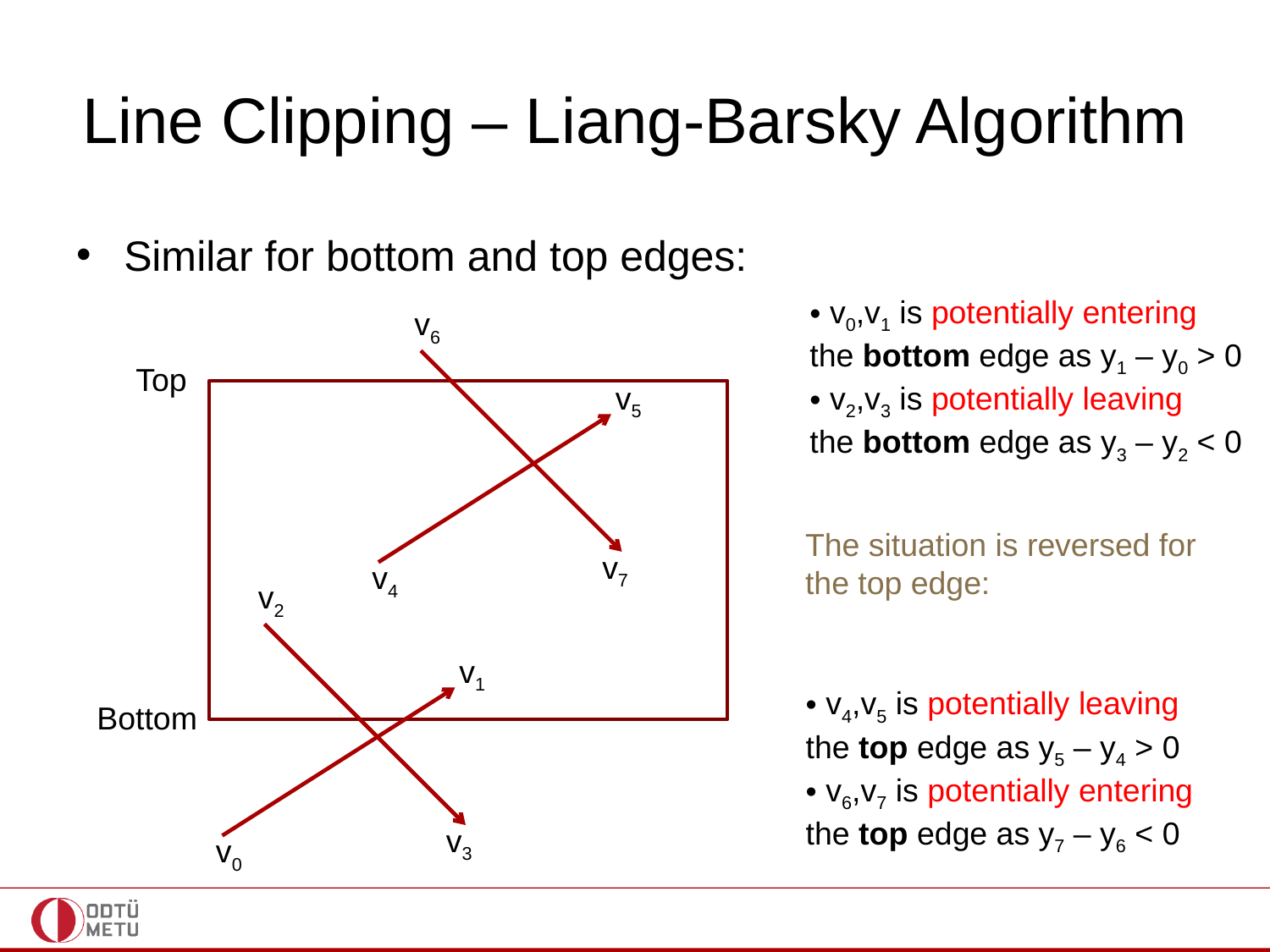

# Line Clipping – Liang-Barsky Algorithm
Similar for bottom and top edges:
 v0,v1 is potentially entering
the bottom edge as y1 – y0 > 0
 v2,v3 is potentially leaving
the bottom edge as y3 – y2 < 0
v6
v5
v7
v4
Top

The situation is reversed for
the top edge:
v2
v1
 v4,v5 is potentially leaving
the top edge as y5 – y4 > 0
 v6,v7 is potentially entering
the top edge as y7 – y6 < 0
Bottom
v3
v0